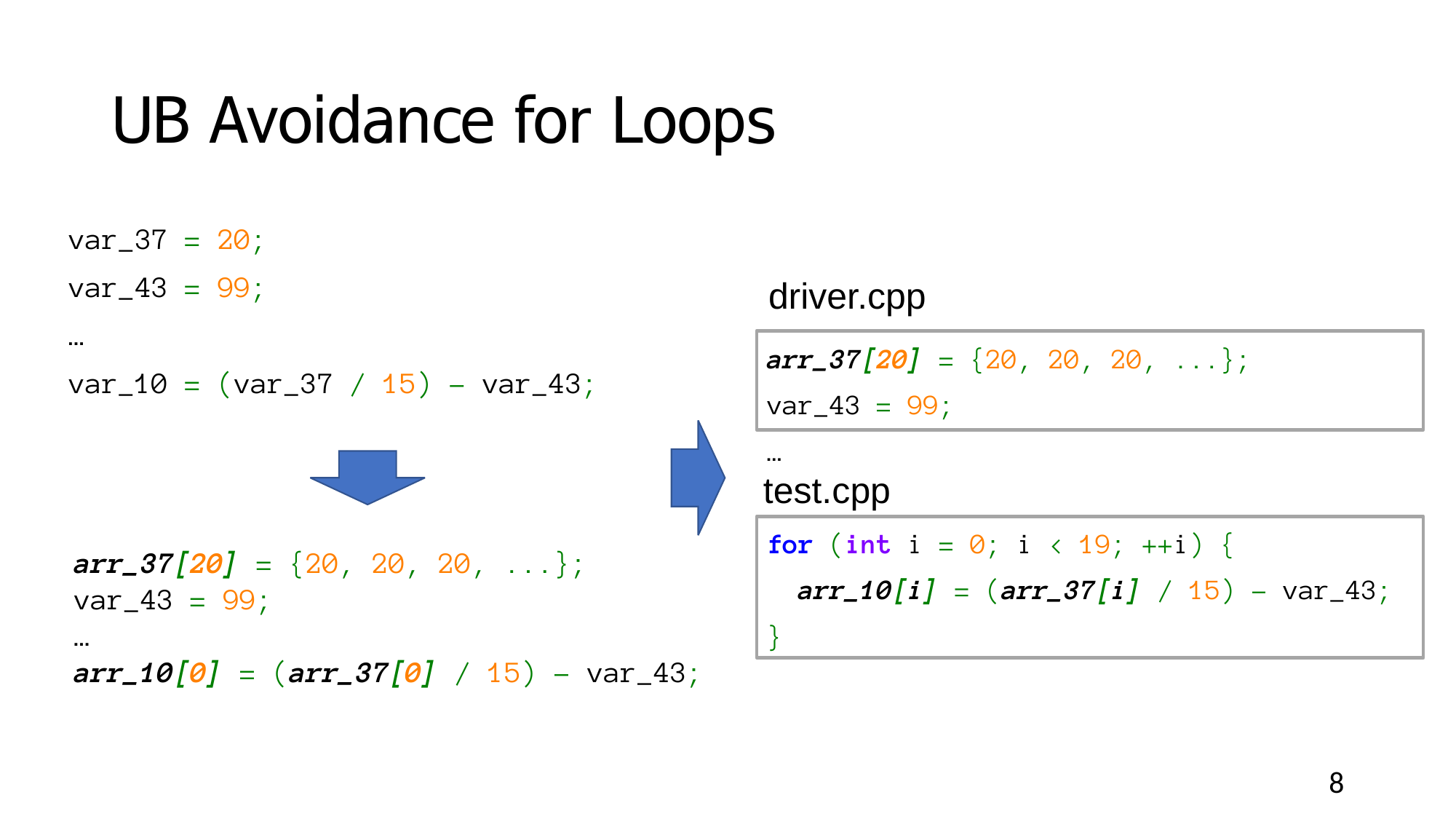

# UB Avoidance for Loops
var_37 = 20;
var_43 = 99;
…
var_10 = (var_37 / 15) - var_43;
driver.cpp

arr_37[20] = {20, 20, 20, ...};
var_43 = 99;
…

for (int i = 0; i < 19; ++i) {
  arr_10[i] = (arr_37[i] / 15) - var_43;
}

test.cpp

arr_37[20] = {20, 20, 20, ...};
var_43 = 99;
…
arr_10[0] = (arr_37[0] / 15) - var_43;
8